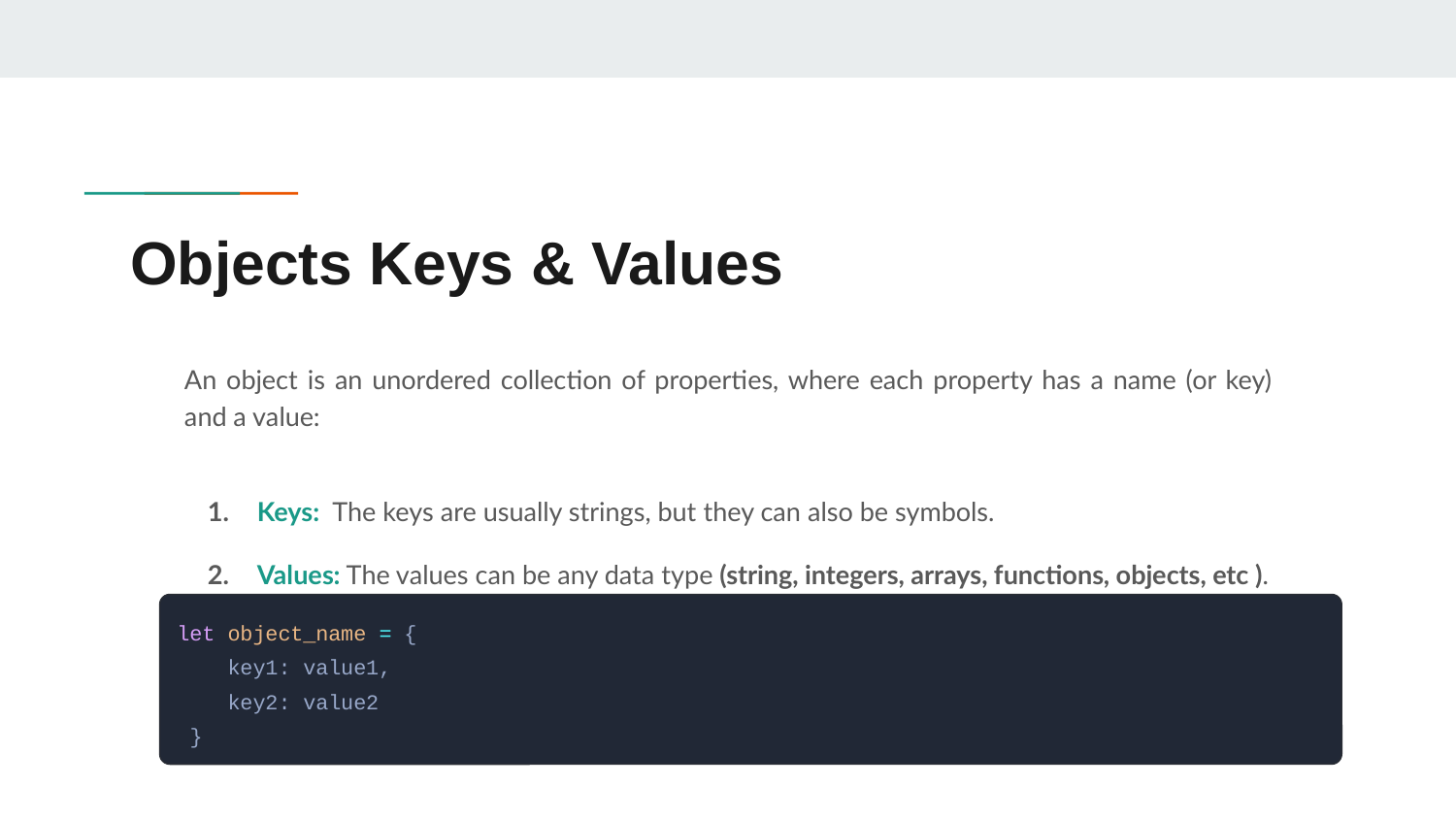

# Objects Keys & Values
An object is an unordered collection of properties, where each property has a name (or key) and a value:
Keys:  The keys are usually strings, but they can also be symbols.
Values: The values can be any data type (string, integers, arrays, functions, objects, etc ).
let object_name = {
    key1: value1,
    key2: value2
 }